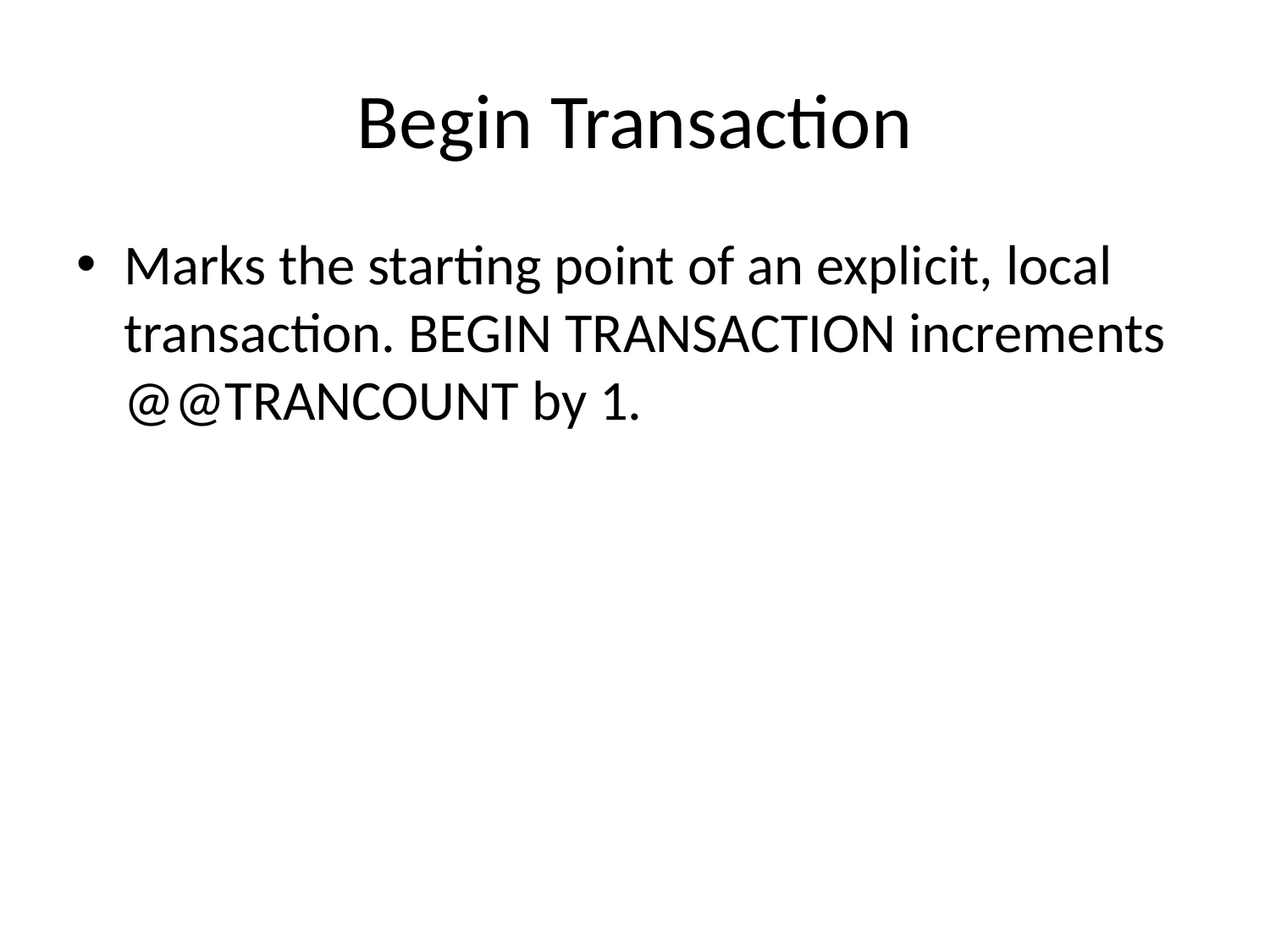

# Begin Transaction
Marks the starting point of an explicit, local transaction. BEGIN TRANSACTION increments @@TRANCOUNT by 1.